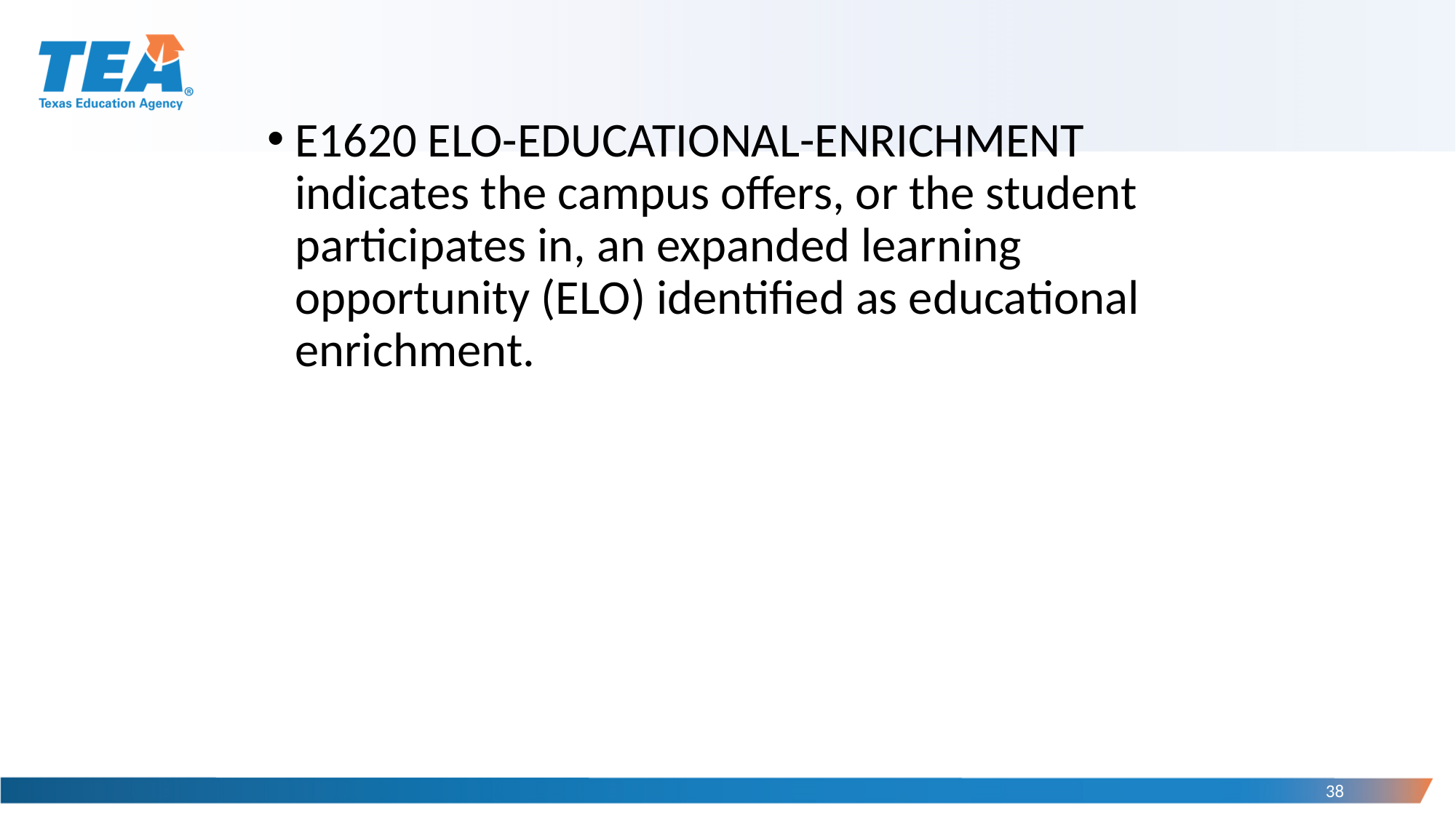

# SB 1404 Organization Data Collection Changes for 2019-2020
E1620 ELO-EDUCATIONAL-ENRICHMENT indicates the campus offers, or the student participates in, an expanded learning opportunity (ELO) identified as educational enrichment.
38